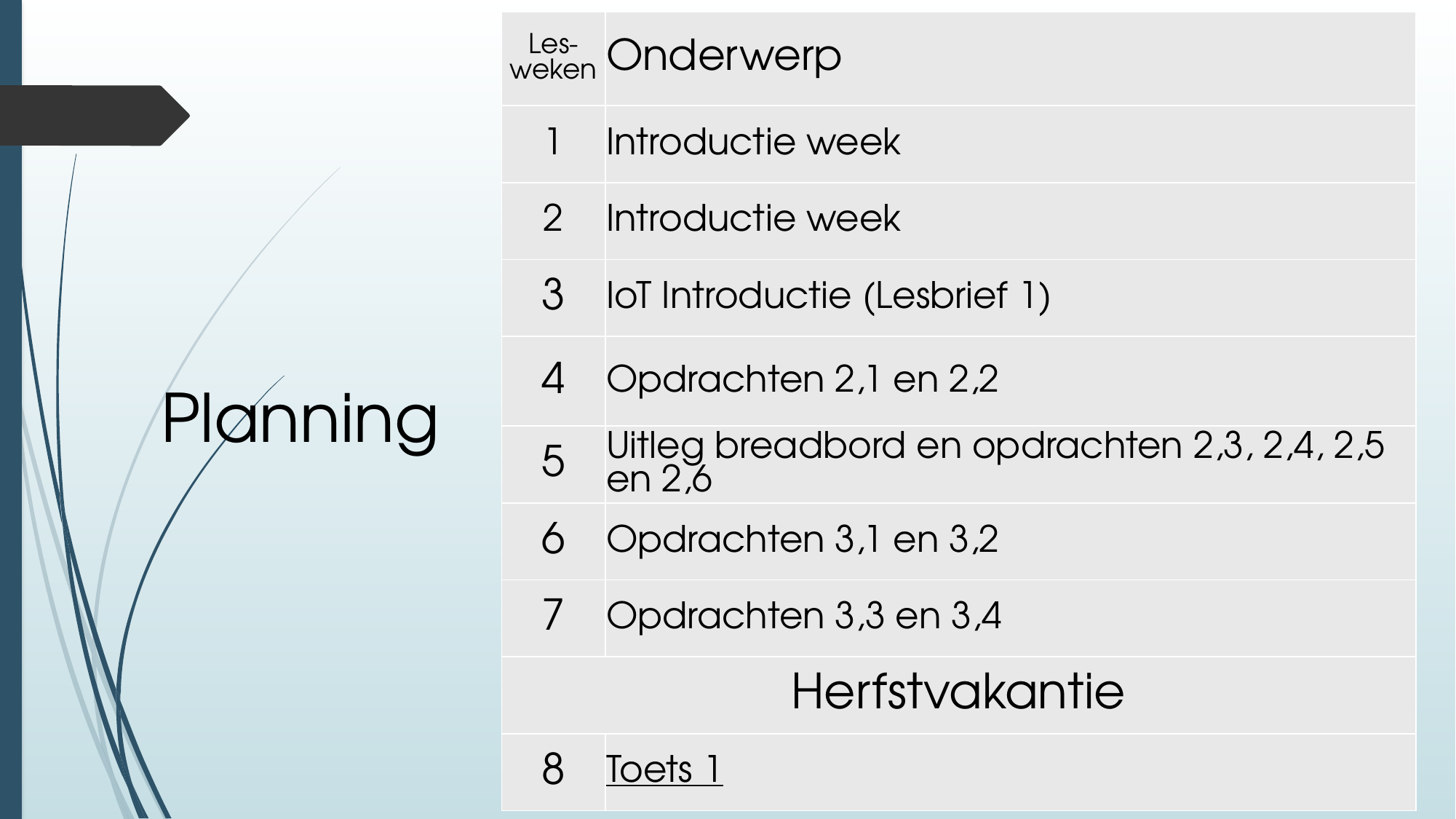

| Les- weken | Onderwerp |
| --- | --- |
| 1 | Introductie week |
| 2 | Introductie week |
| 3 | IoT Introductie (Lesbrief 1) |
| 4 | Opdrachten 2,1 en 2,2 |
| 5 | Uitleg breadbord en opdrachten 2,3, 2,4, 2,5 en 2,6 |
| 6 | Opdrachten 3,1 en 3,2 |
| 7 | Opdrachten 3,3 en 3,4 |
| Herfstvakantie |  |
| 8 | Toets 1 |
# Planning